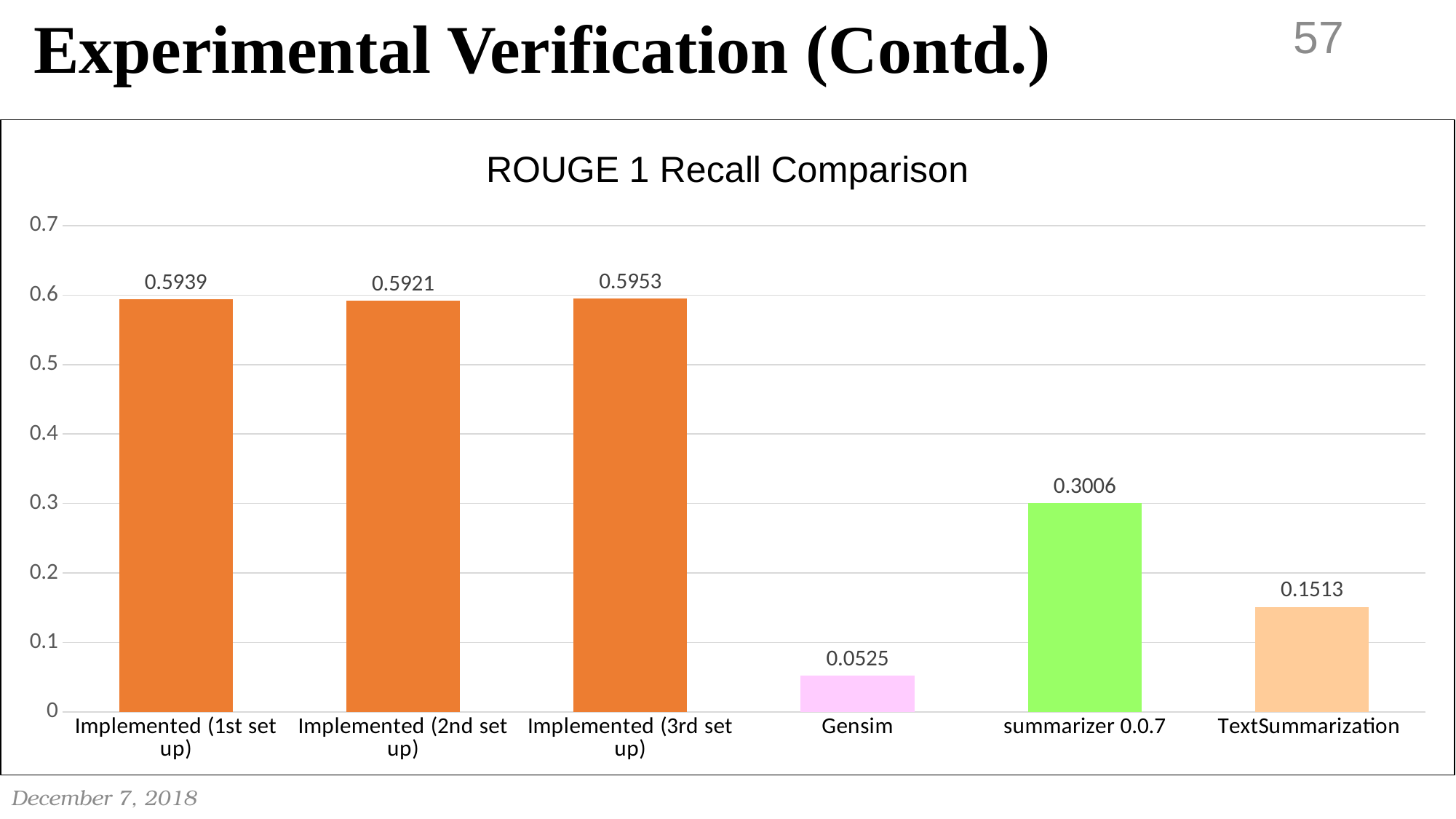

Experimental Verification (Contd.)
57

### Chart: ROUGE 1 Recall Comparison

| Category | ROUGE 1 Recall |
|---|---|
| Implemented (1st set up) | 0.5939 |
| Implemented (2nd set up) | 0.5921 |
| Implemented (3rd set up) | 0.5953 |
| Gensim | 0.0525 |
| summarizer 0.0.7 | 0.3006 |
| TextSummarization  | 0.1513 |
December 7, 2018